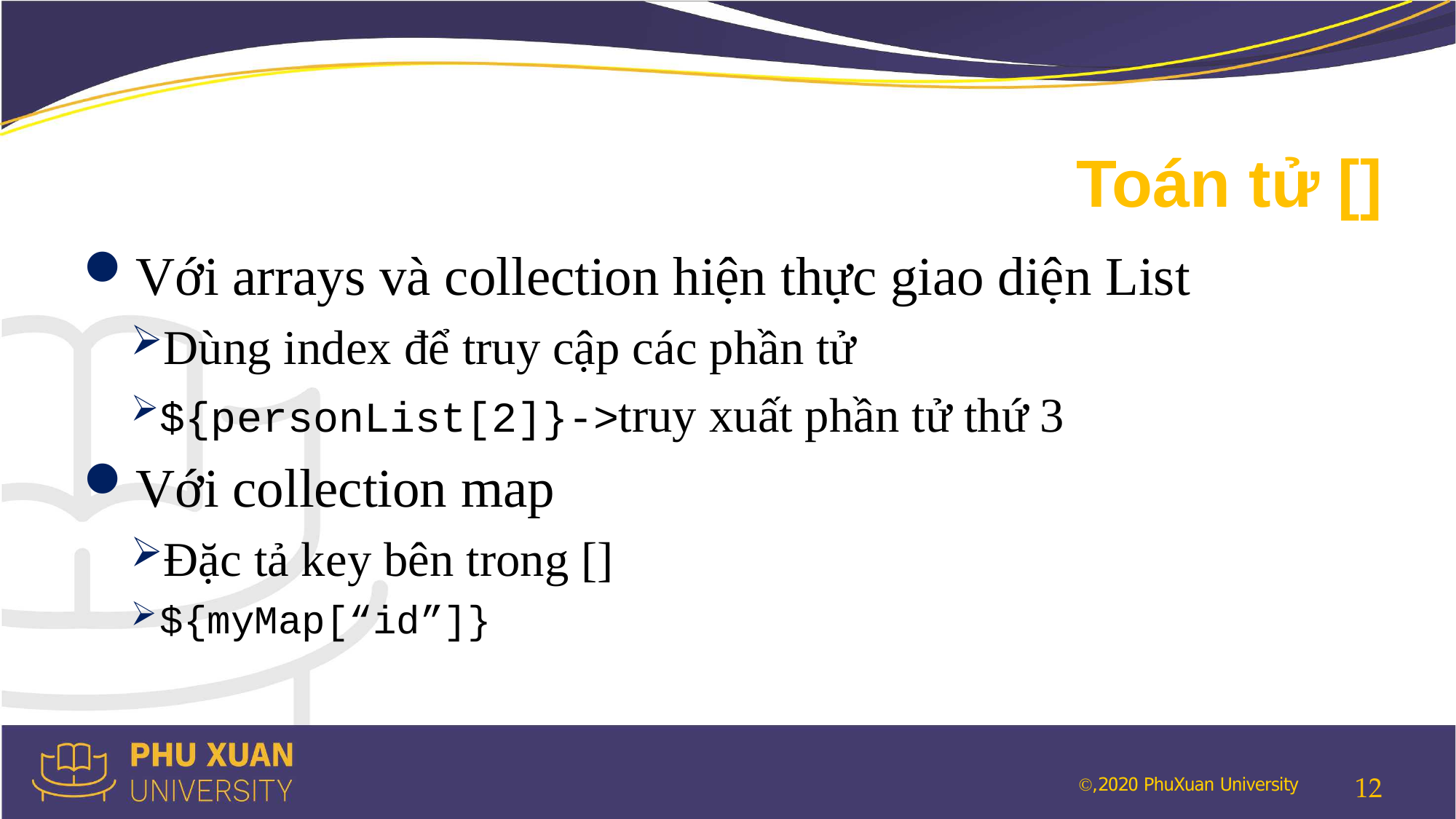

# Toán tử []
Với arrays và collection hiện thực giao diện List
Dùng index để truy cập các phần tử
${personList[2]}->truy xuất phần tử thứ 3
Với collection map
Đặc tả key bên trong []
${myMap[“id”]}
12